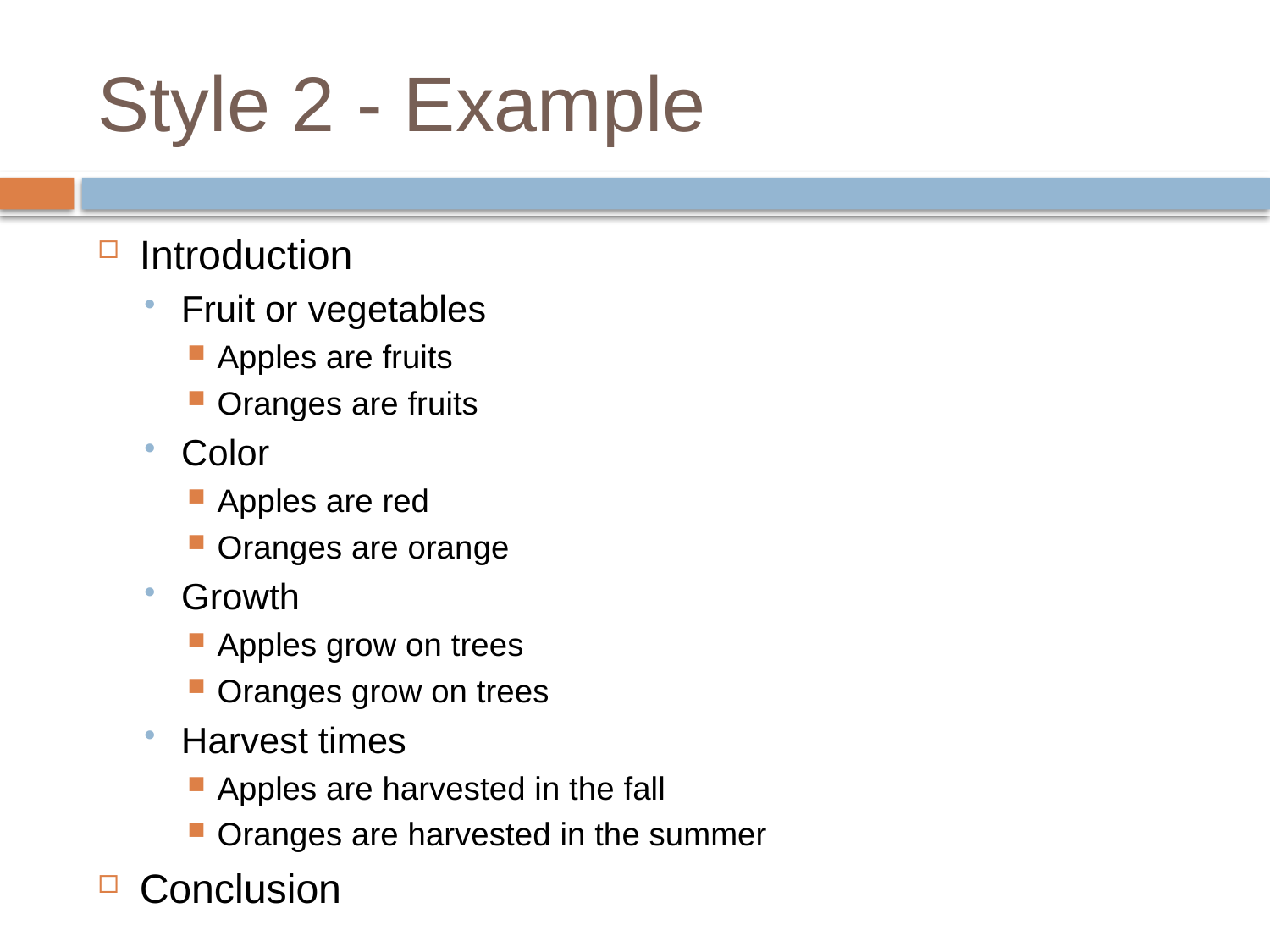

# Style 2 - Example
Introduction
Fruit or vegetables
Apples are fruits
Oranges are fruits
Color
Apples are red
Oranges are orange
Growth
Apples grow on trees
Oranges grow on trees
Harvest times
Apples are harvested in the fall
Oranges are harvested in the summer
Conclusion